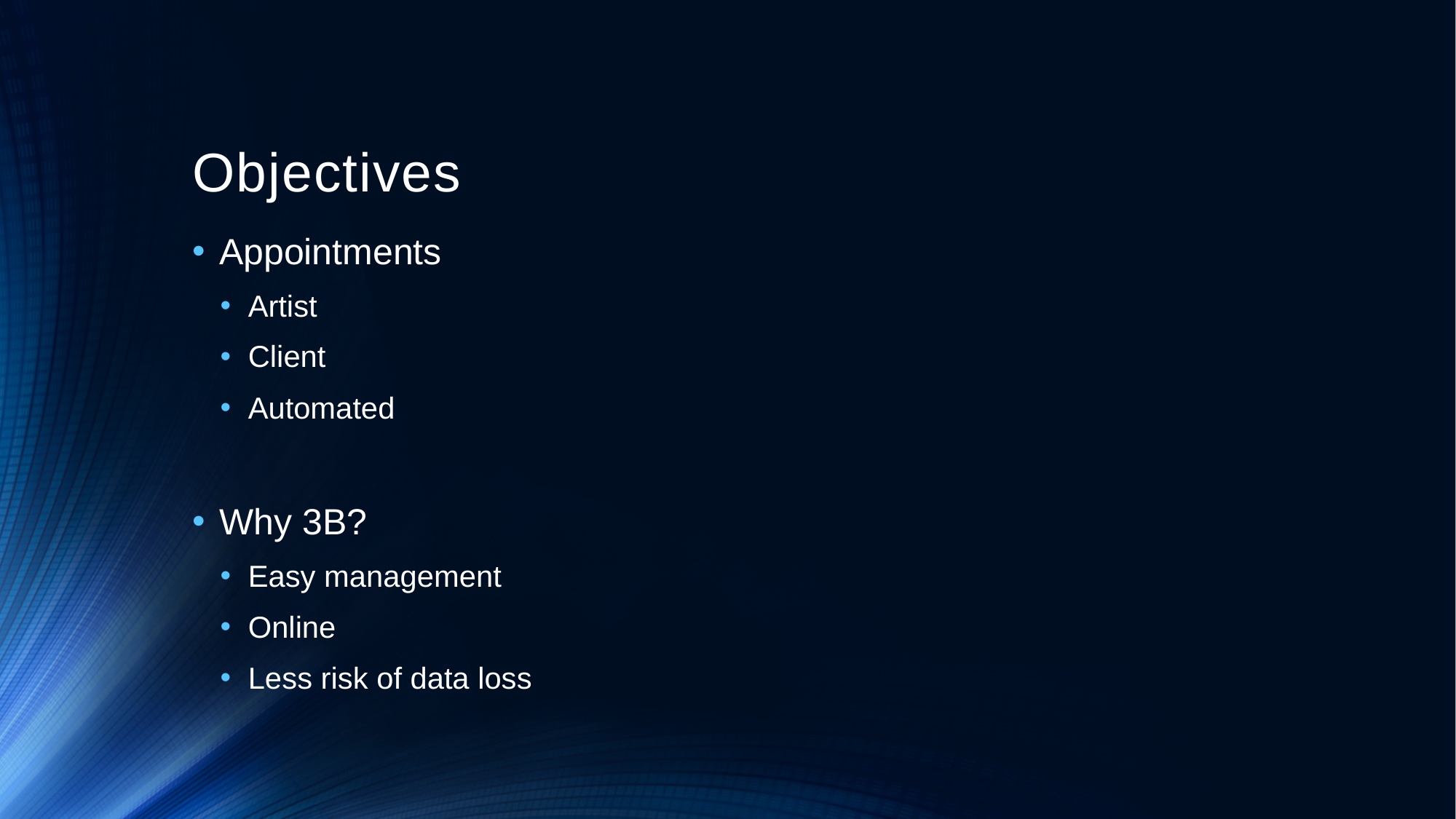

# Objectives
Appointments
Artist
Client
Automated

Why 3B?
Easy management
Online
Less risk of data loss